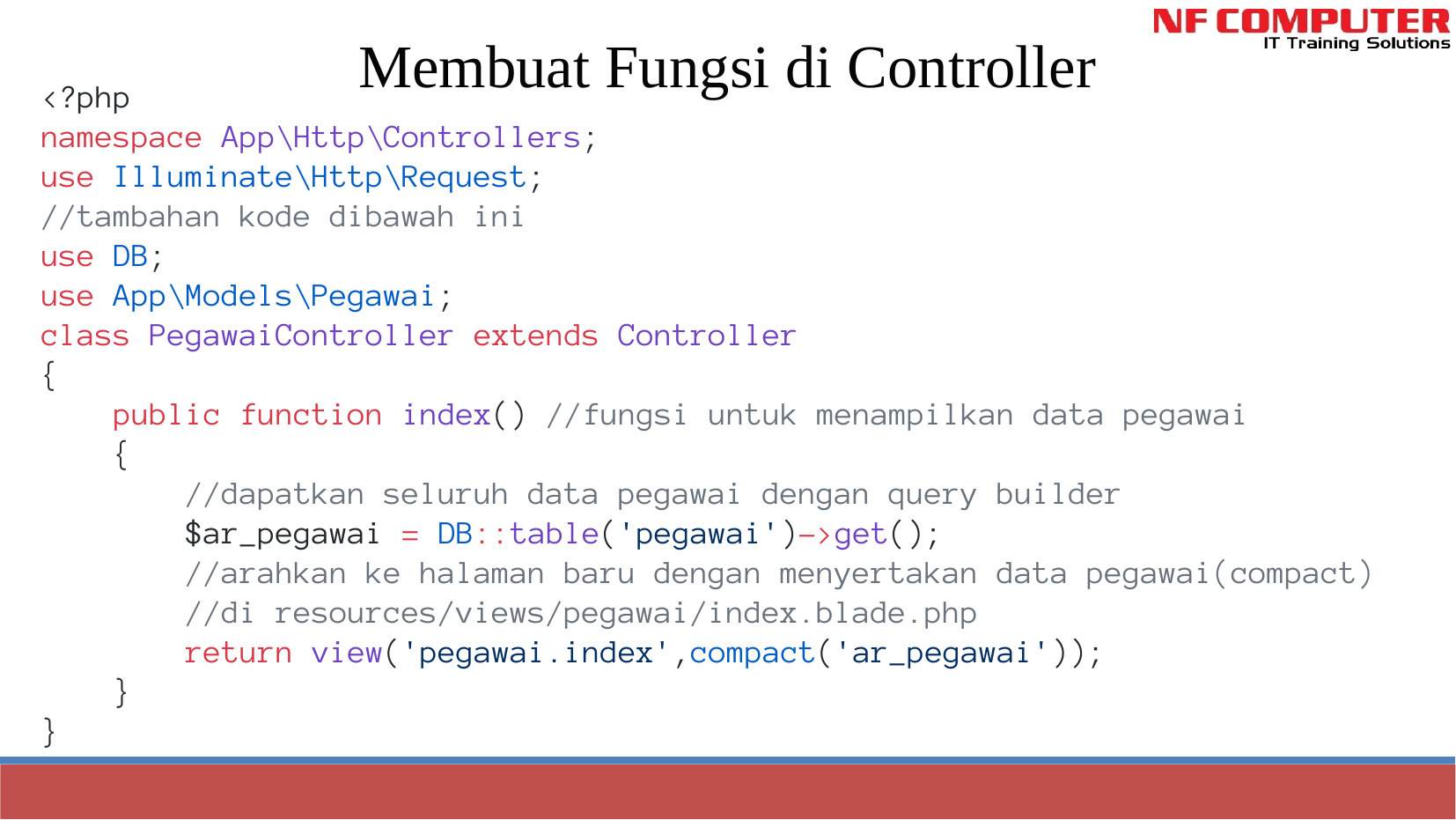

Mengeksekusi Migration(1)
Membuat Fungsi di Controller
<?php
namespace App\Http\Controllers;
use Illuminate\Http\Request;
//tambahan kode dibawah ini
use DB;
use App\Models\Pegawai;
class PegawaiController extends Controller
{
    public function index() //fungsi untuk menampilkan data pegawai
    {
        //dapatkan seluruh data pegawai dengan query builder
        $ar_pegawai = DB::table('pegawai')->get();
        //arahkan ke halaman baru dengan menyertakan data pegawai(compact)
        //di resources/views/pegawai/index.blade.php
        return view('pegawai.index',compact('ar_pegawai'));
    }
}